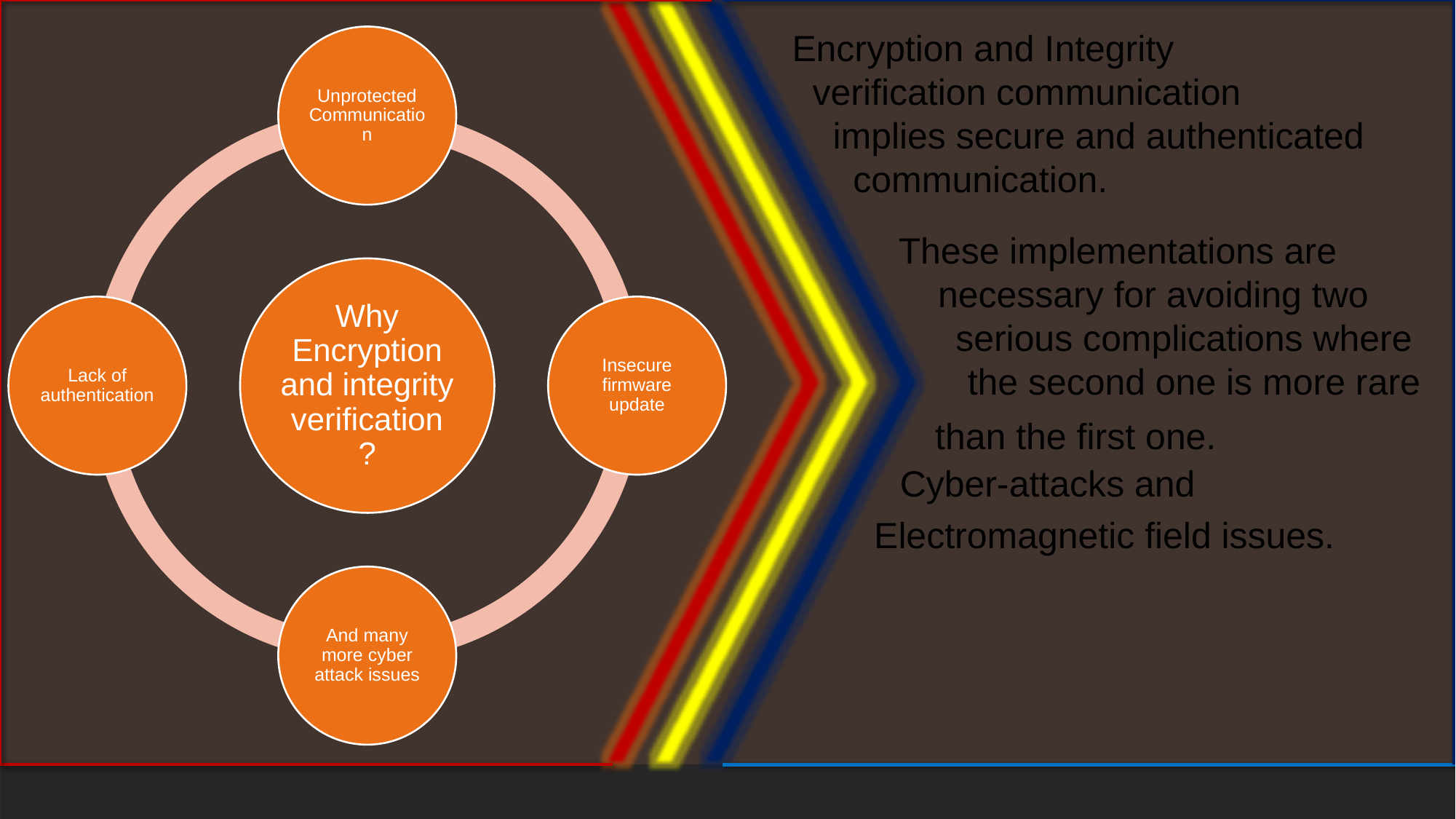

Encryption and Integrity
  verification communication
    implies secure and authenticated
      communication.
Why Encryption and integrity verification ?
Unprotected Communication
Insecure firmware update
And many more cyber attack issues
Lack of authentication
These implementations are
       necessary for avoiding two
             serious complications where
               the second one is more rare

than the first one.

Cyber-attacks and
Electromagnetic field issues.